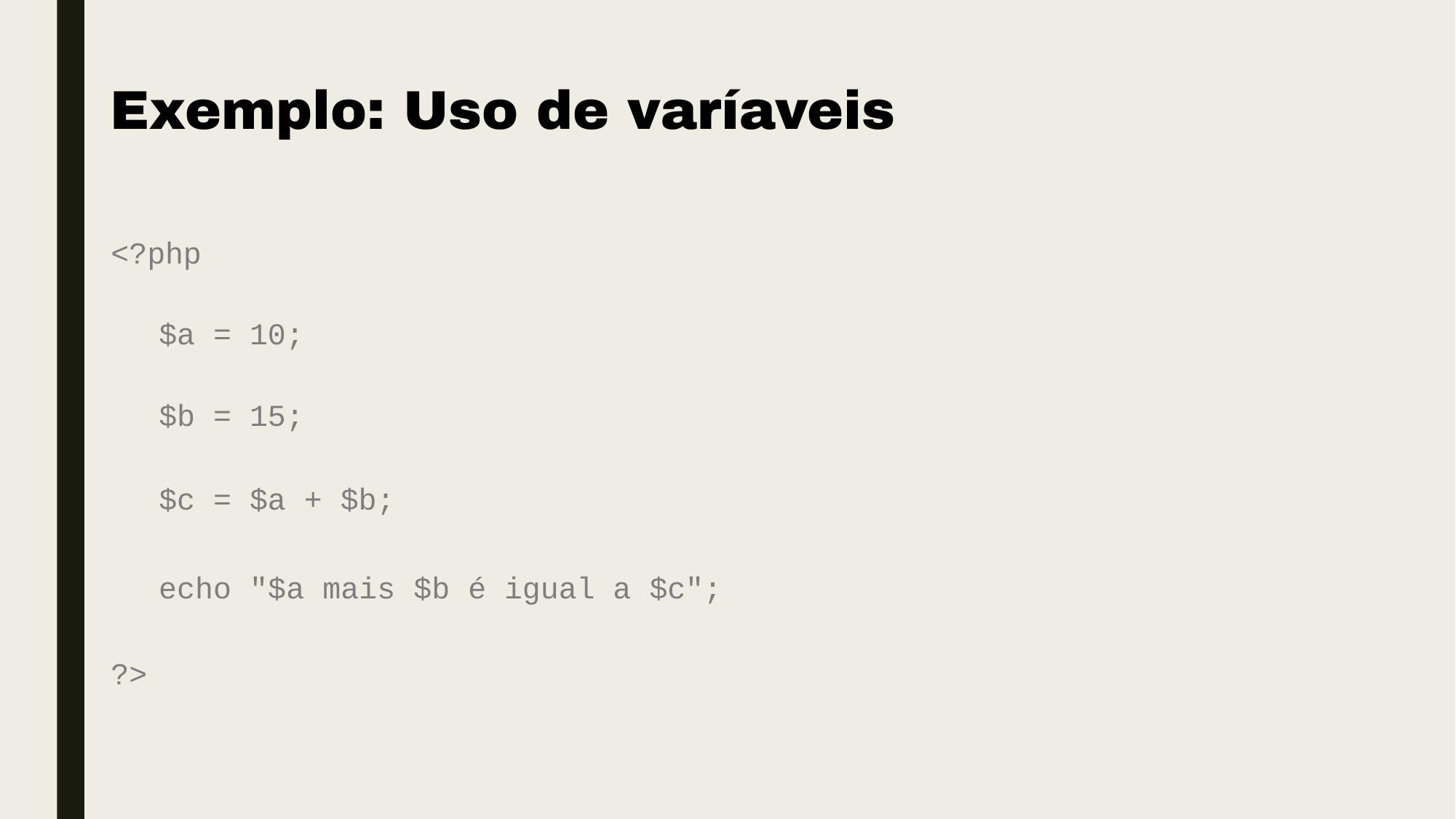

# Exemplo: Uso de varíaveis
<?php
| $a | = | 10; |
| --- | --- | --- |
| $b | = | 15; |
| $c | = | $a + $b; |
echo "$a mais $b é igual a $c";

?>